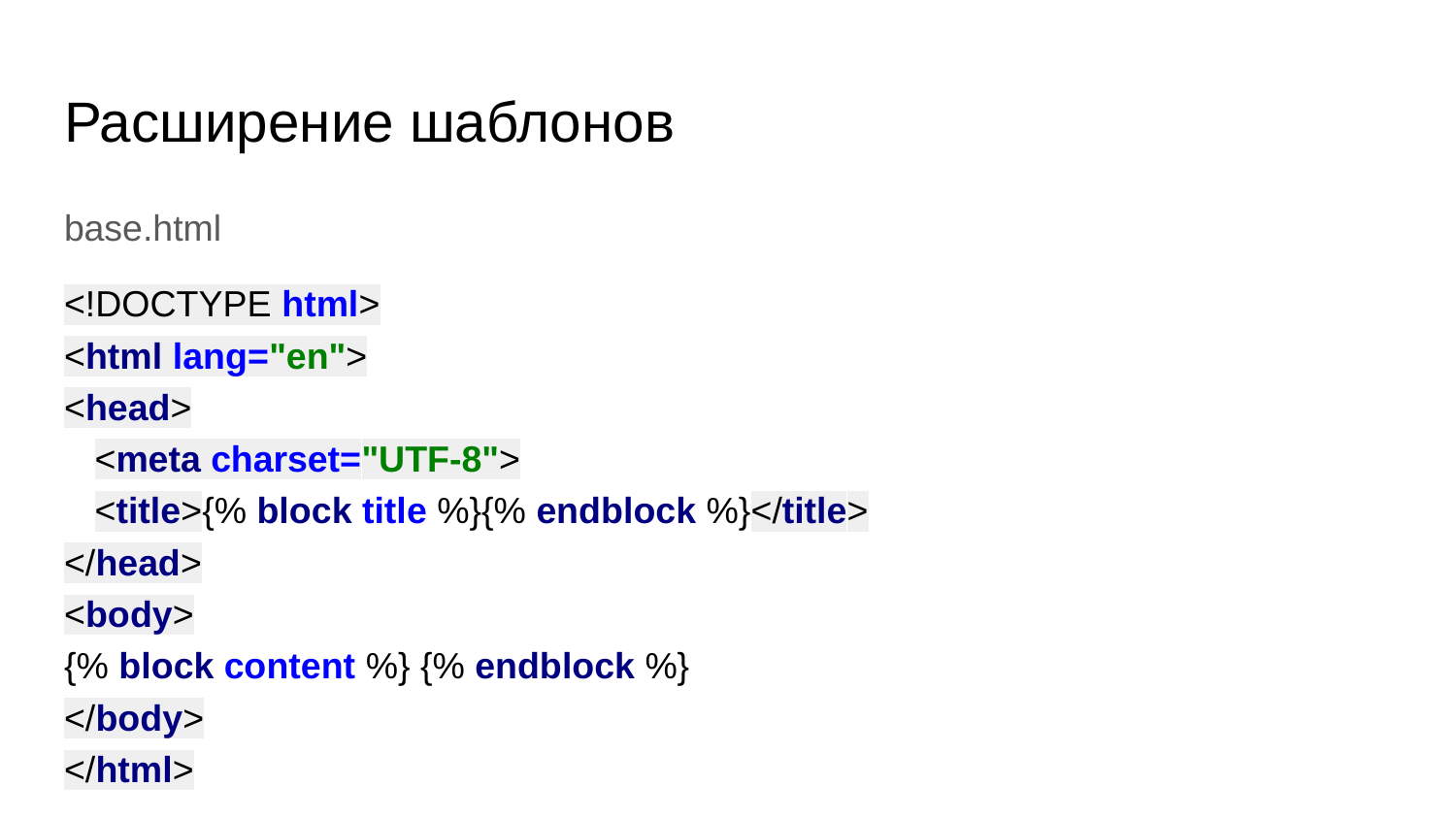

# Расширение шаблонов
base.html
<!DOCTYPE html>
<html lang="en">
<head>
   <meta charset="UTF-8">
   <title>{% block title %}{% endblock %}</title>
</head>
<body>
{% block content %} {% endblock %}
</body>
</html>